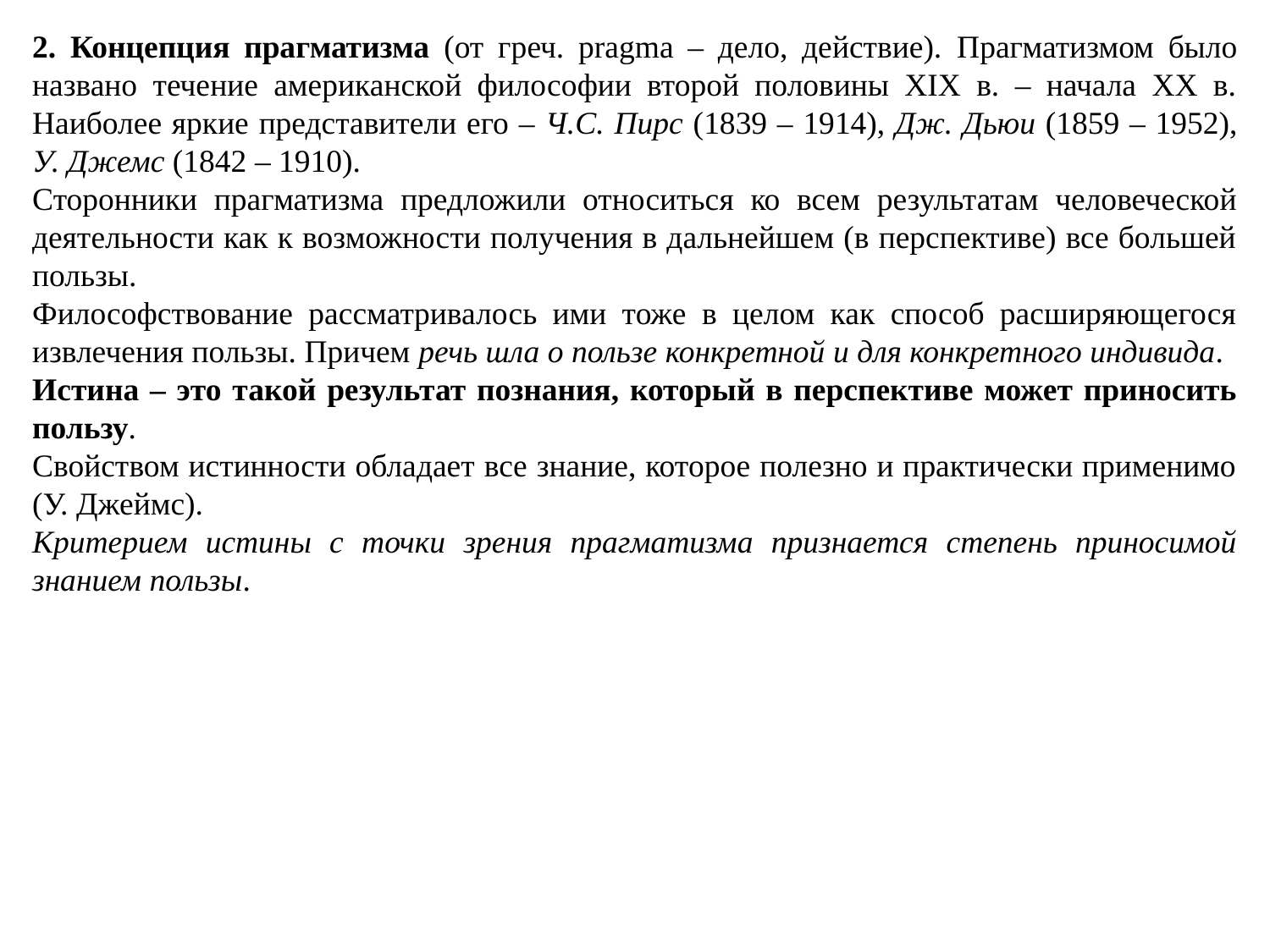

2. Концепция прагматизма (от греч. pragma – дело, действие). Прагматизмом было названо течение американской философии второй половины ХIХ в. – начала ХХ в. Наиболее яркие представители его – Ч.С. Пирс (1839 – 1914), Дж. Дьюи (1859 – 1952), У. Джемс (1842 – 1910).
Сторонники прагматизма предложили относиться ко всем результатам человеческой деятельности как к возможности получения в дальнейшем (в перспективе) все большей пользы.
Философствование рассматривалось ими тоже в целом как способ расширяющегося извлечения пользы. Причем речь шла о пользе конкретной и для конкретного индивида.
Истина – это такой результат познания, который в перспективе может приносить пользу.
Свойством истинности обладает все знание, которое полезно и практически применимо (У. Джеймс).
Критерием истины с точки зрения прагматизма признается степень приносимой знанием пользы.